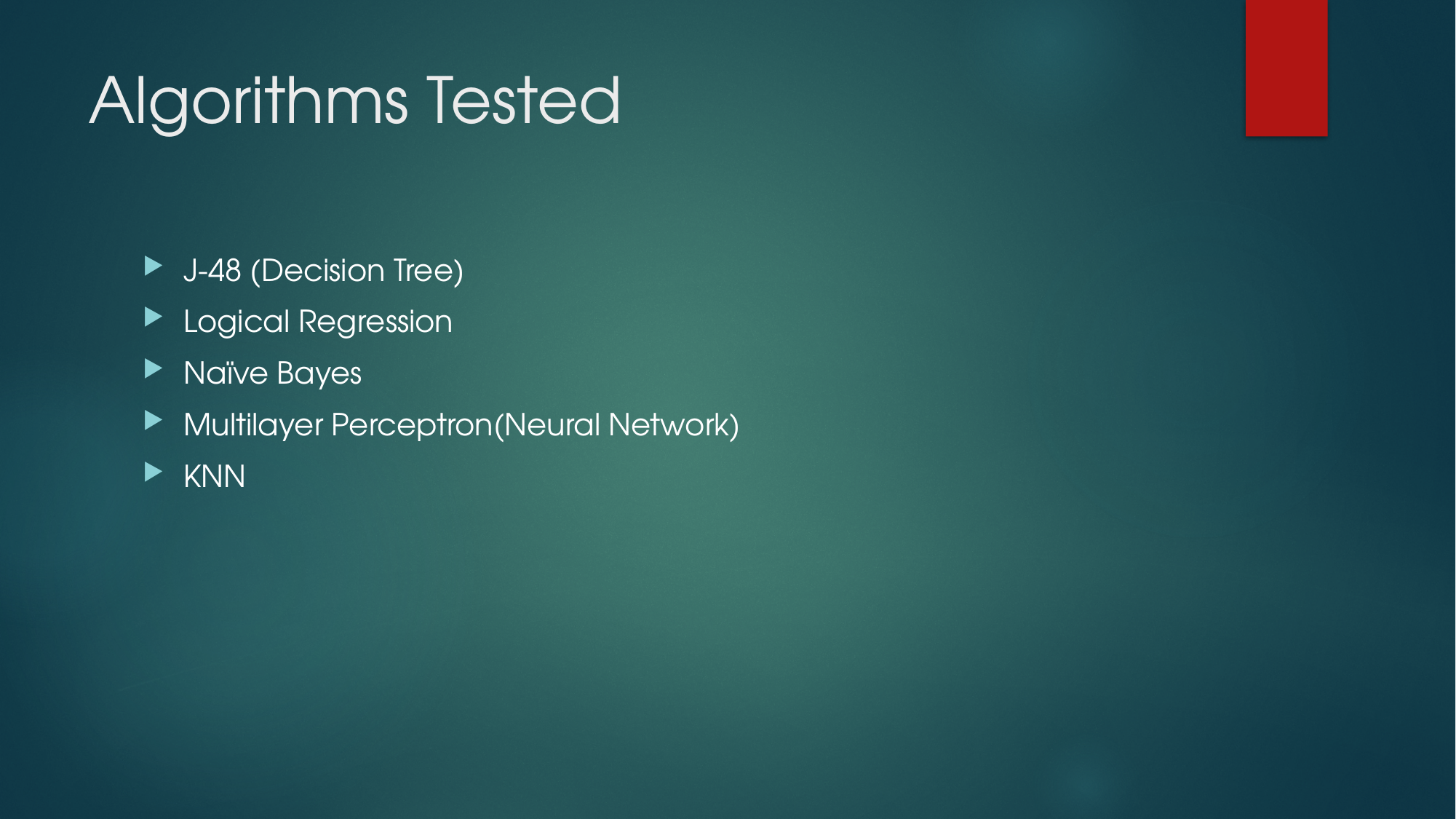

# Algorithms Tested
J-48 (Decision Tree)
Logical Regression
Naïve Bayes
Multilayer Perceptron(Neural Network)
KNN